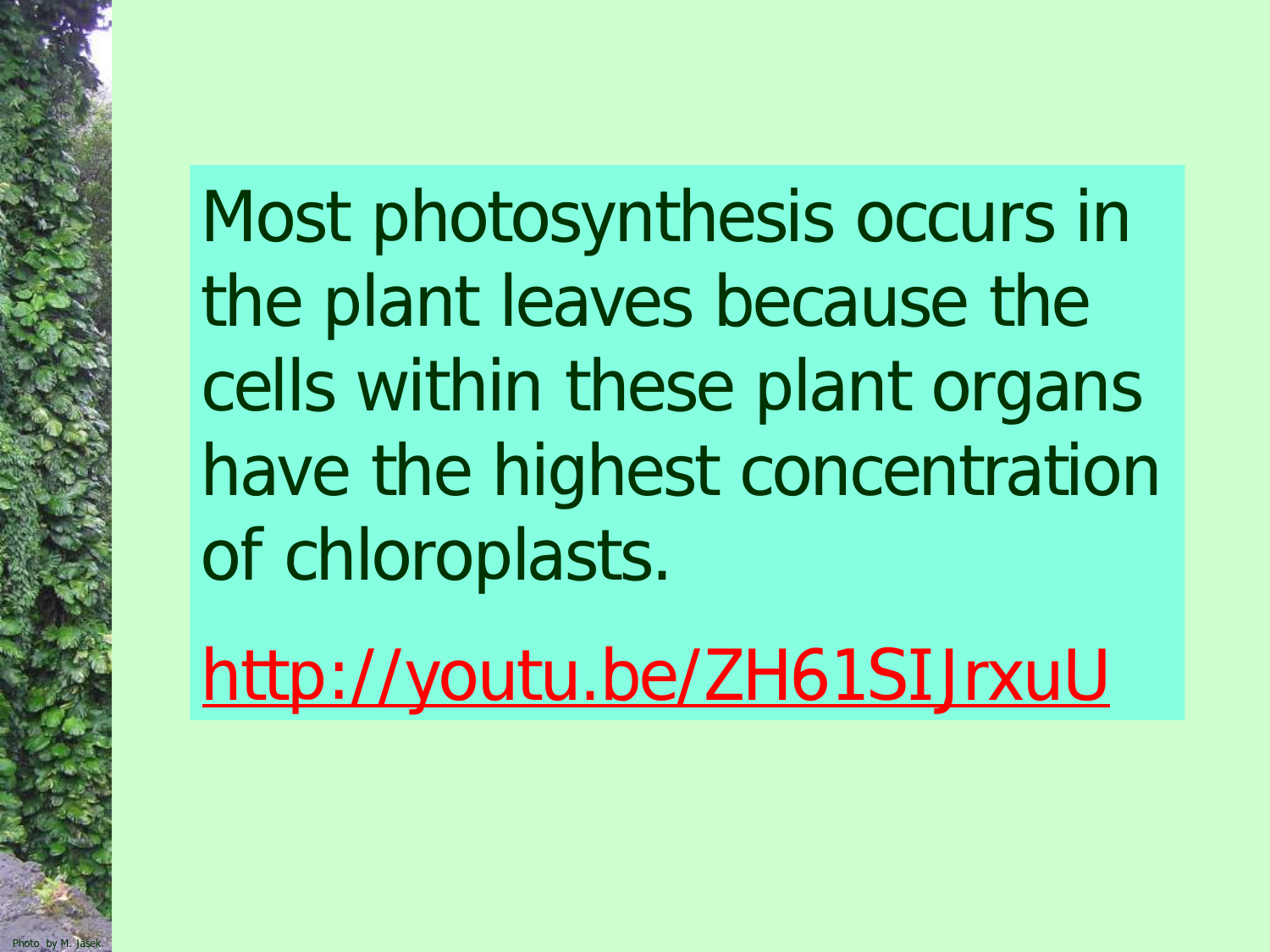

Most photosynthesis occurs in the plant leaves because the cells within these plant organs have the highest concentration of chloroplasts.
http://youtu.be/ZH61SIJrxuU